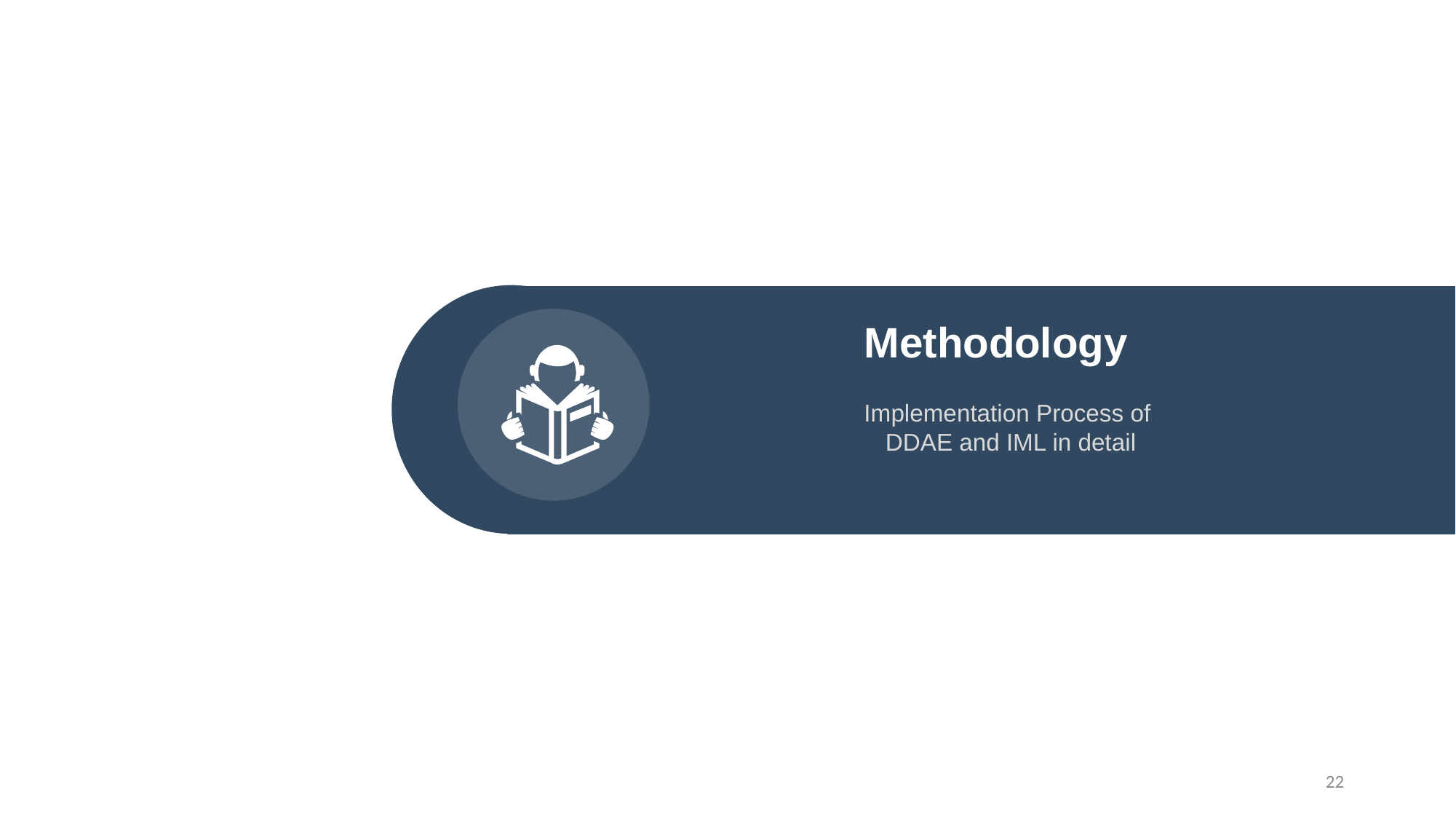

Methodology
Implementation Process of
DDAE and IML in detail
22